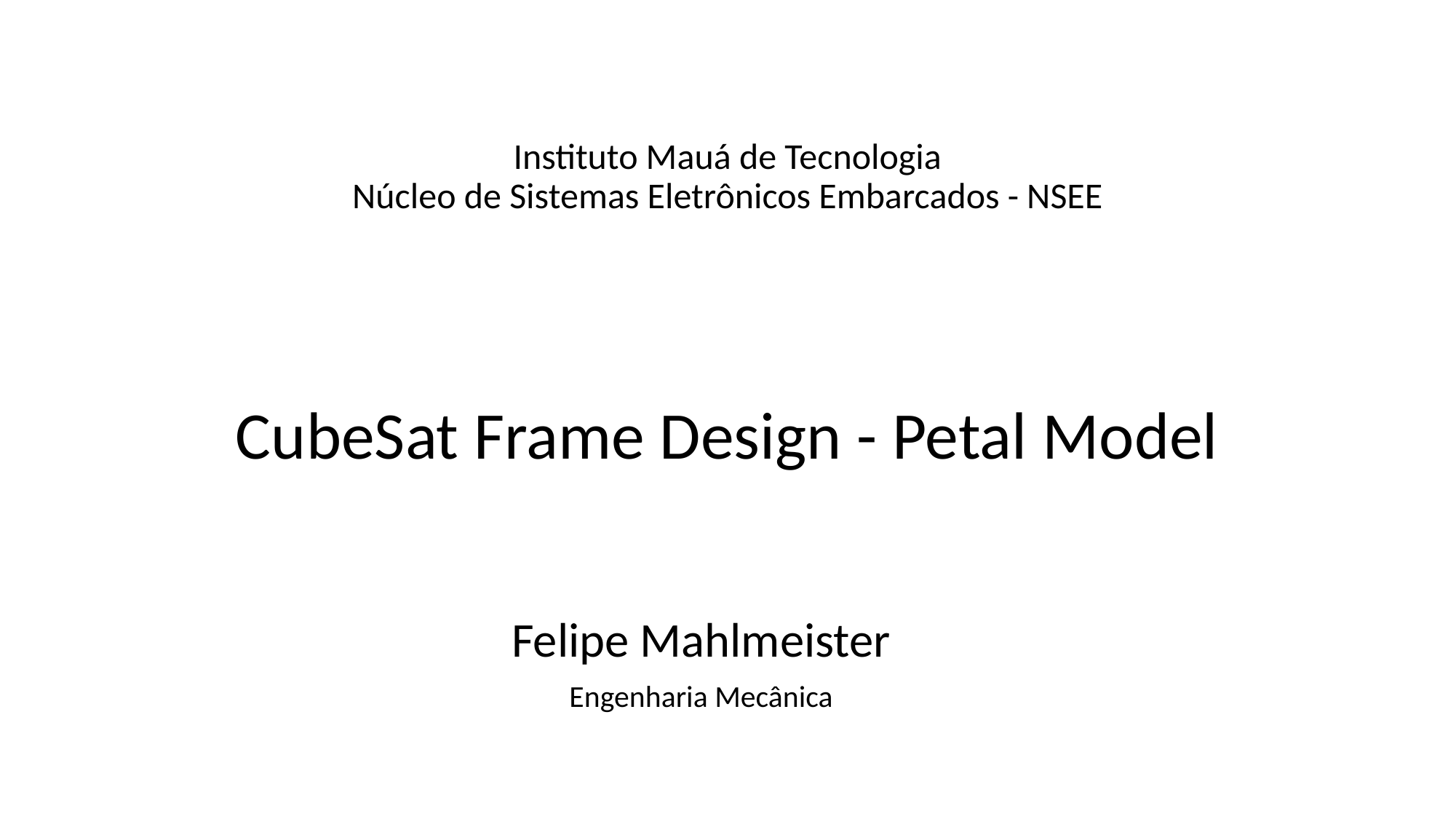

Instituto Mauá de Tecnologia
Núcleo de Sistemas Eletrônicos Embarcados - NSEE
# CubeSat Frame Design - Petal Model
Felipe Mahlmeister
Engenharia Mecânica